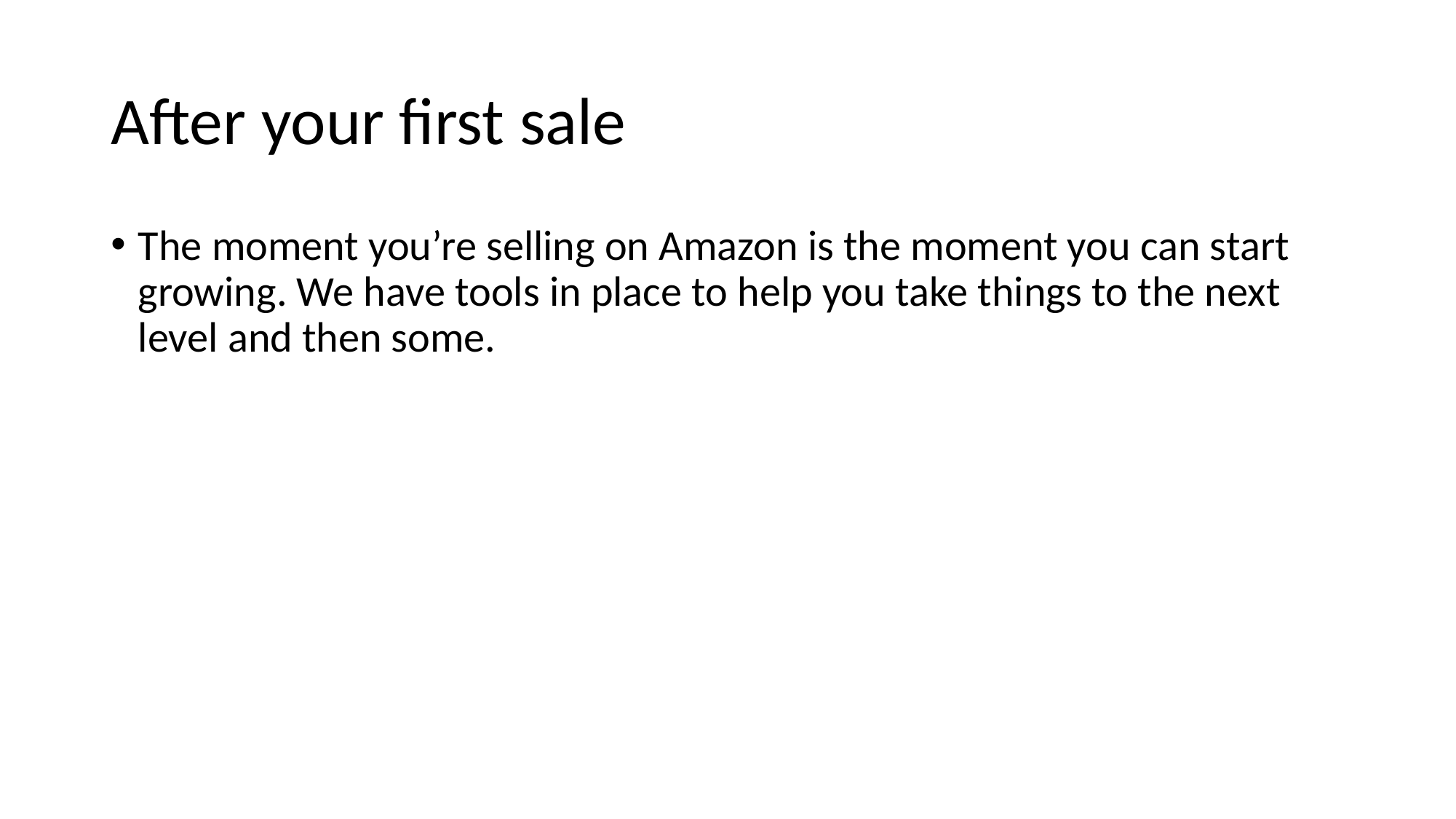

# After your first sale
The moment you’re selling on Amazon is the moment you can start growing. We have tools in place to help you take things to the next level and then some.